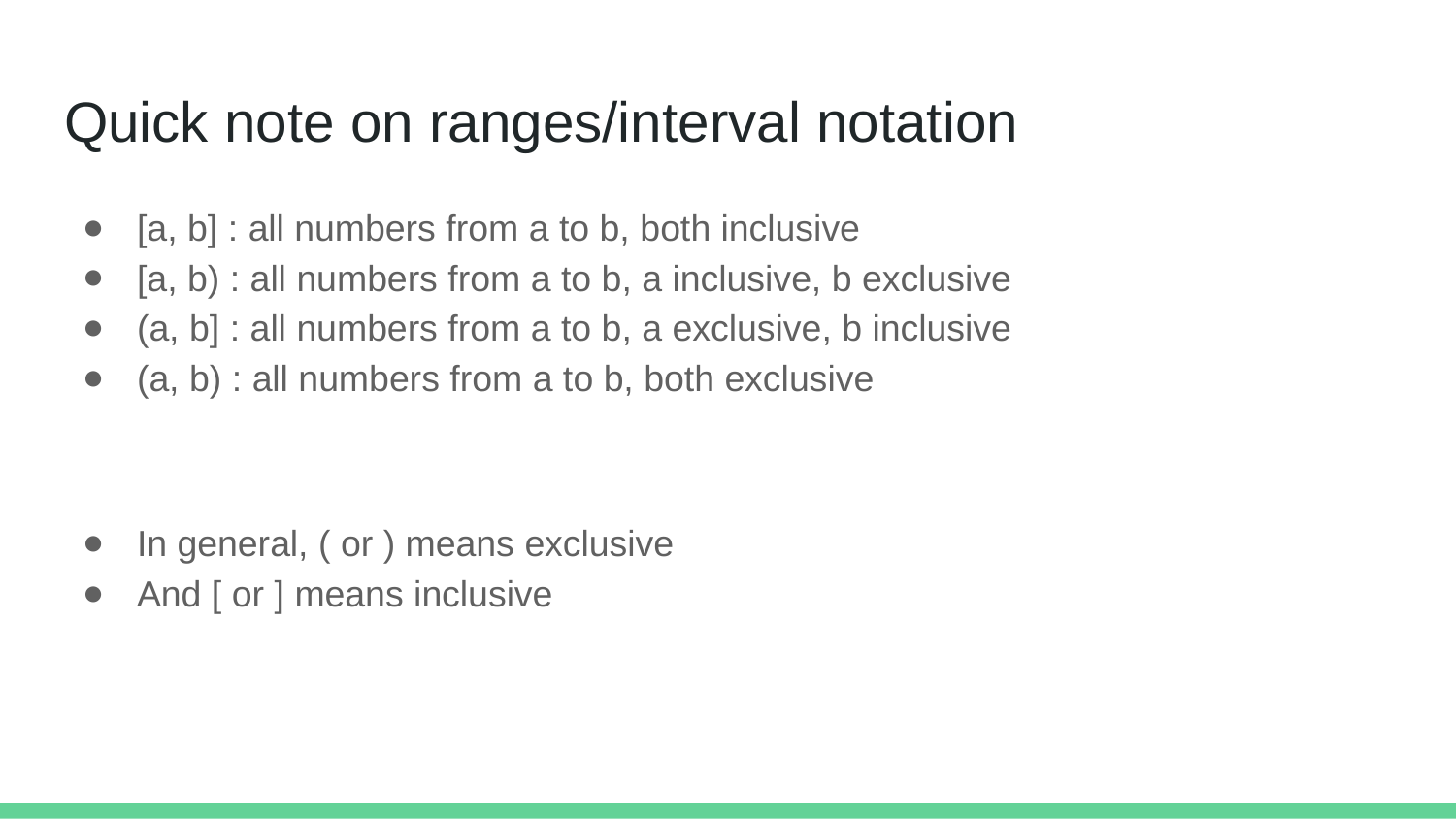

# Quick note on ranges/interval notation
[a, b] : all numbers from a to b, both inclusive
[a, b) : all numbers from a to b, a inclusive, b exclusive
(a, b] : all numbers from a to b, a exclusive, b inclusive
(a, b) : all numbers from a to b, both exclusive

In general, ( or ) means exclusive
And [ or ] means inclusive